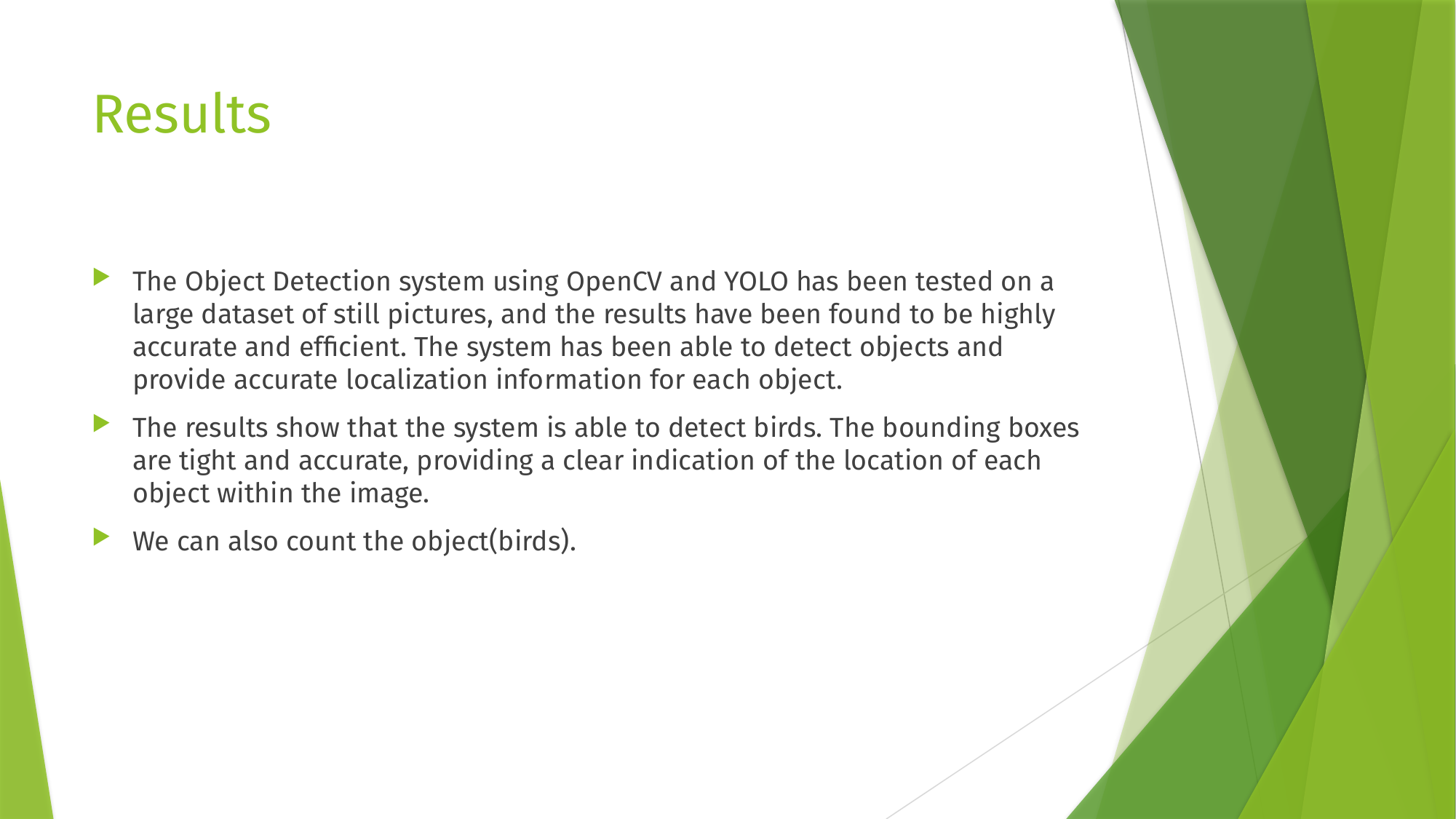

# Results
The Object Detection system using OpenCV and YOLO has been tested on a large dataset of still pictures, and the results have been found to be highly accurate and efficient. The system has been able to detect objects and provide accurate localization information for each object.
The results show that the system is able to detect birds. The bounding boxes are tight and accurate, providing a clear indication of the location of each object within the image.
We can also count the object(birds).